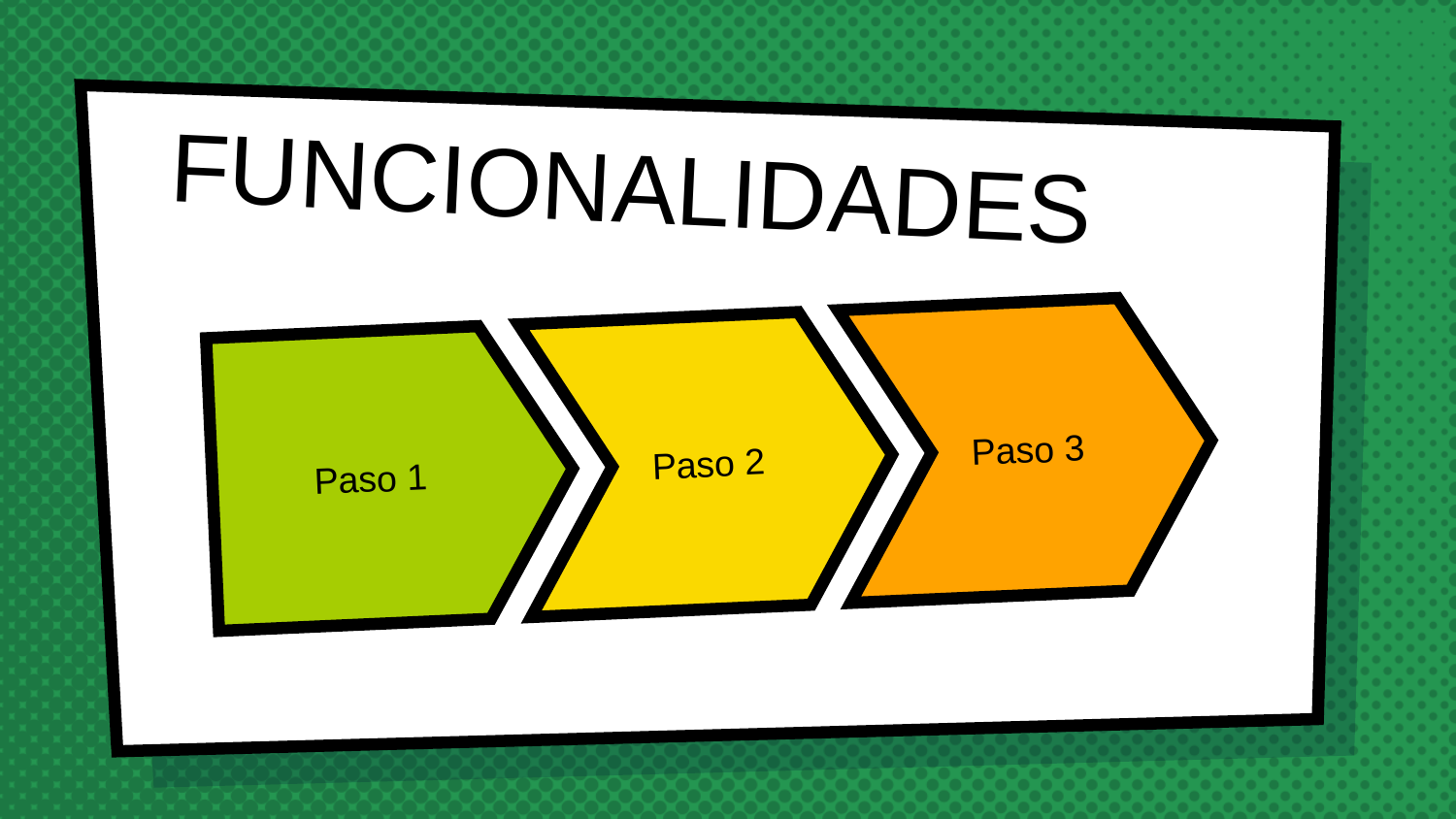

# FUNCIONALIDADES
Paso 3
Paso 2
Paso 1